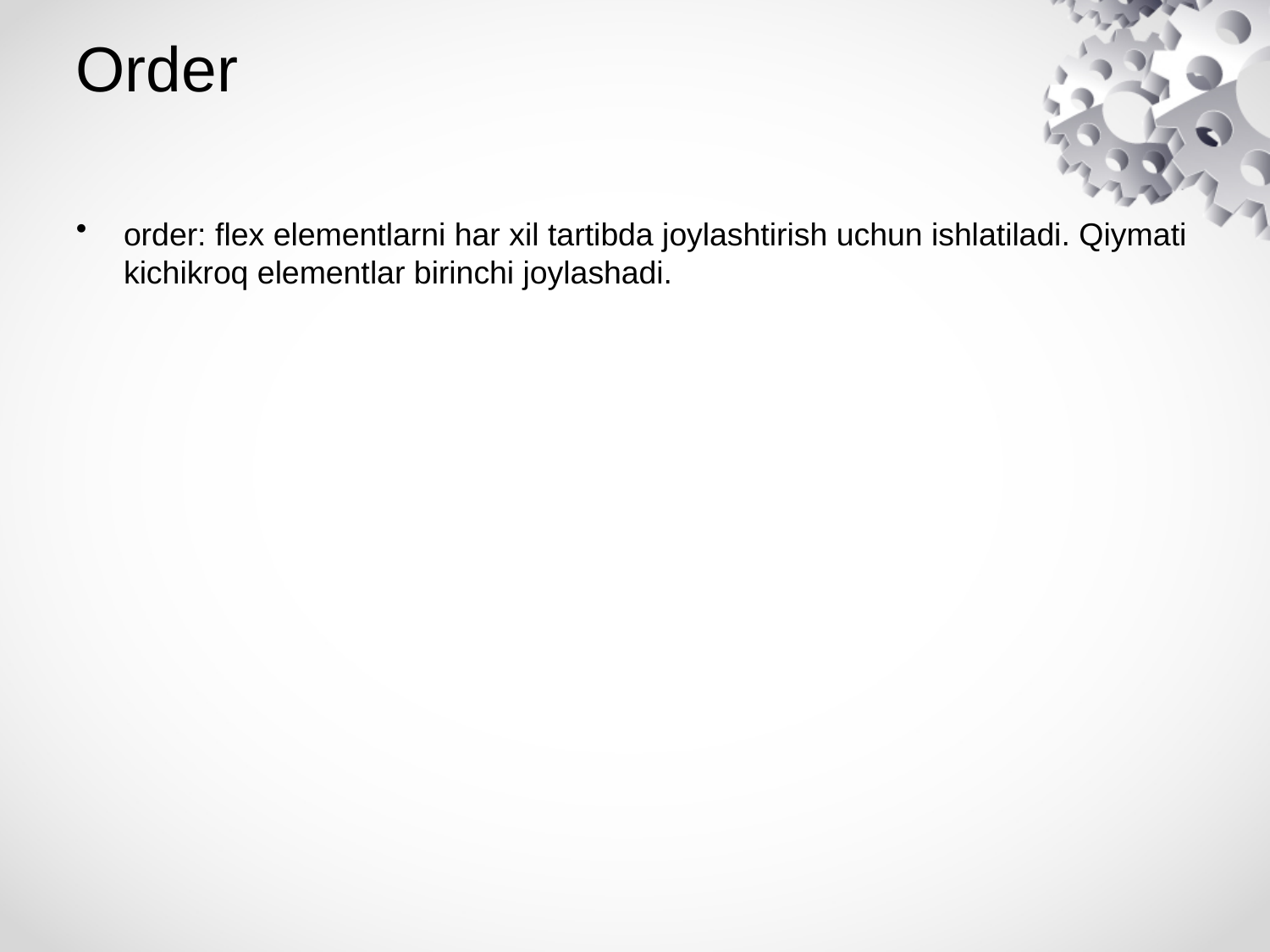

# Order

order: flex elementlarni har xil tartibda joylashtirish uchun ishlatiladi. Qiymati kichikroq elementlar birinchi joylashadi.